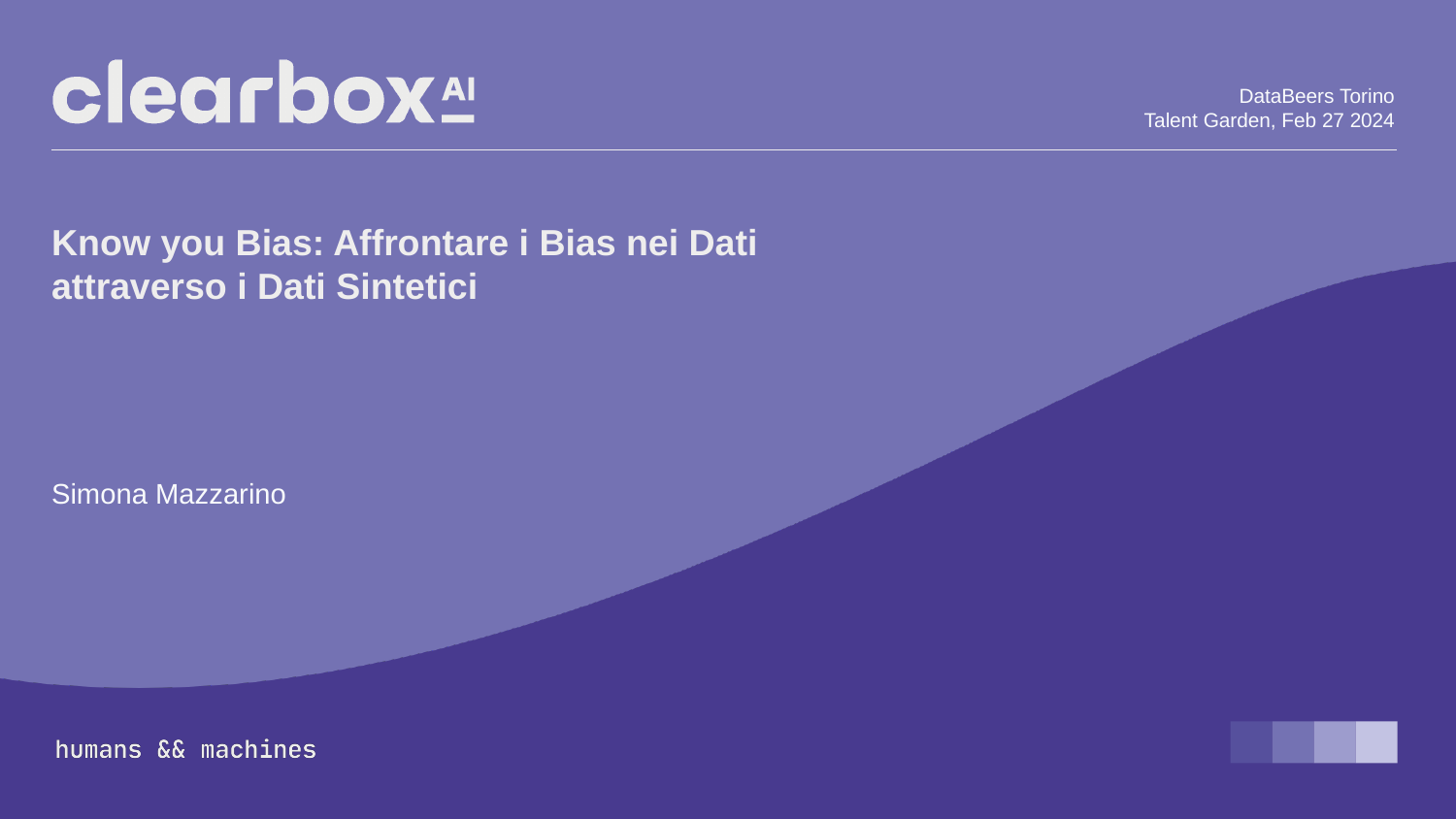

DataBeers Torino
Talent Garden, Feb 27 2024
Know you Bias: Affrontare i Bias nei Dati attraverso i Dati Sintetici
Simona Mazzarino